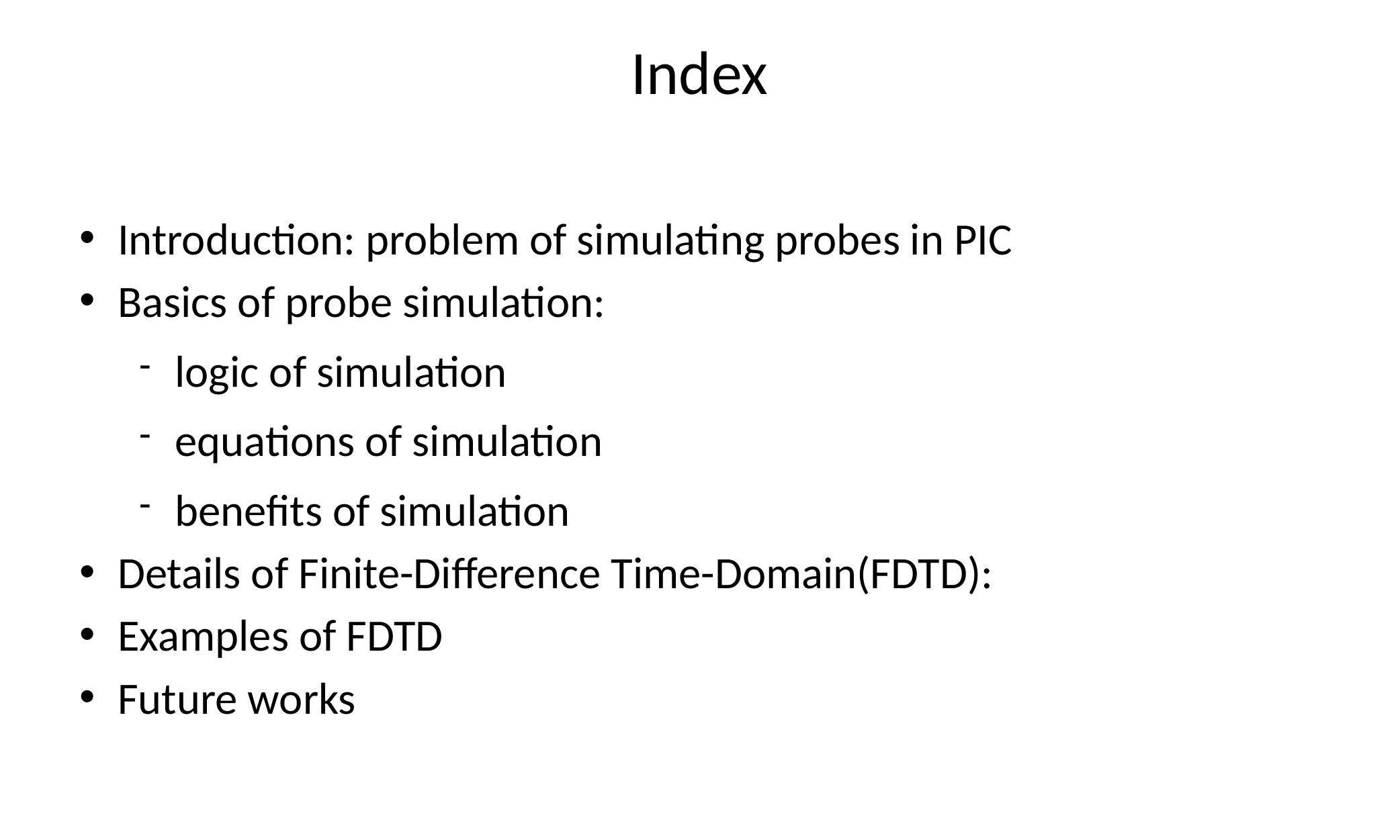

# Index
Introduction: problem of simulating probes in PIC
Basics of probe simulation:
logic of simulation
equations of simulation
benefits of simulation
Details of Finite-Difference Time-Domain(FDTD):
Examples of FDTD
Future works